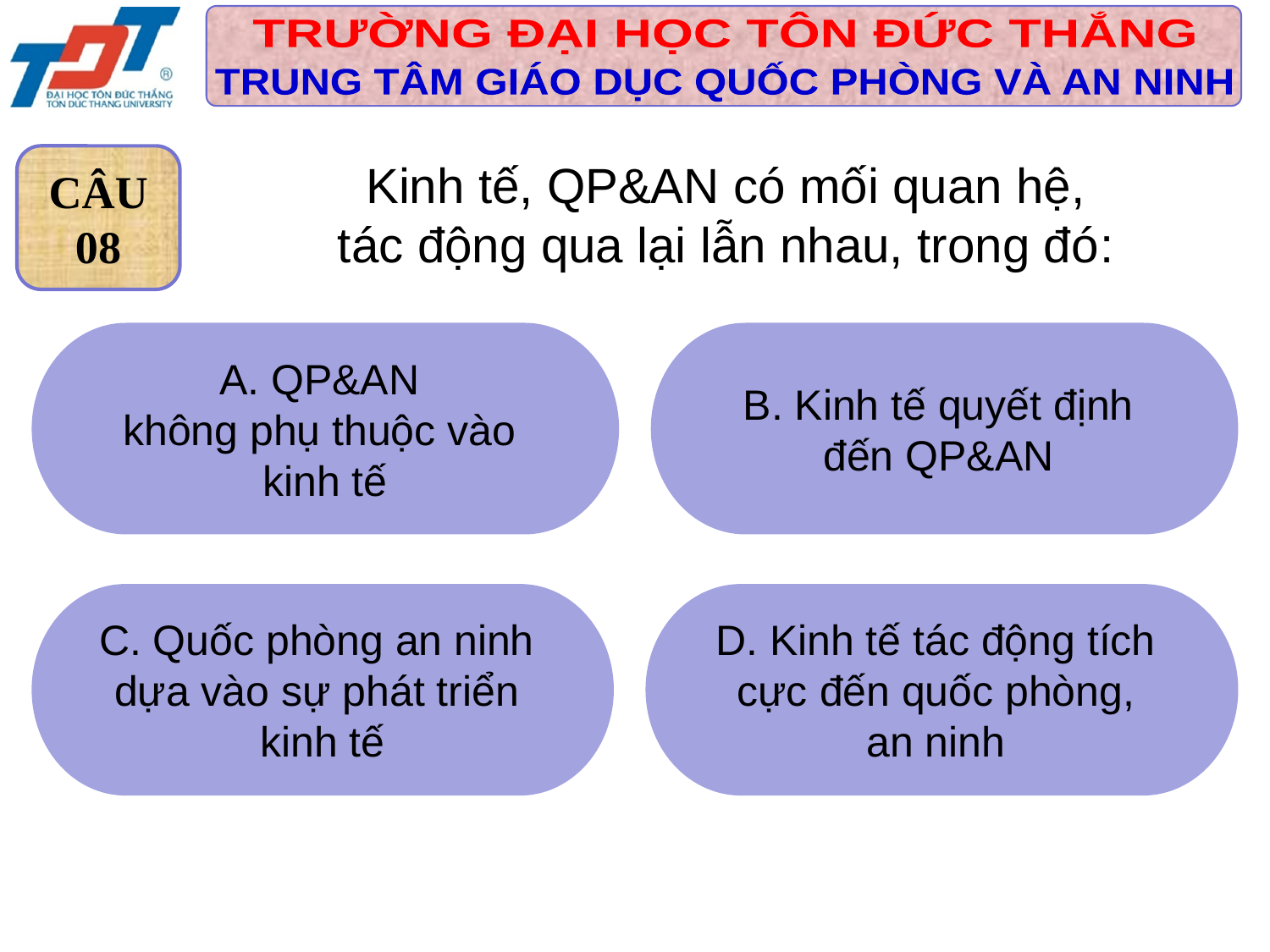

CÂU
08
Kinh tế, QP&AN có mối quan hệ,
tác động qua lại lẫn nhau, trong đó:
A. QP&AN
không phụ thuộc vào
kinh tế
B. Kinh tế quyết định
đến QP&AN

C. Quốc phòng an ninh
dựa vào sự phát triển
kinh tế
D. Kinh tế tác động tích
cực đến quốc phòng,
an ninh